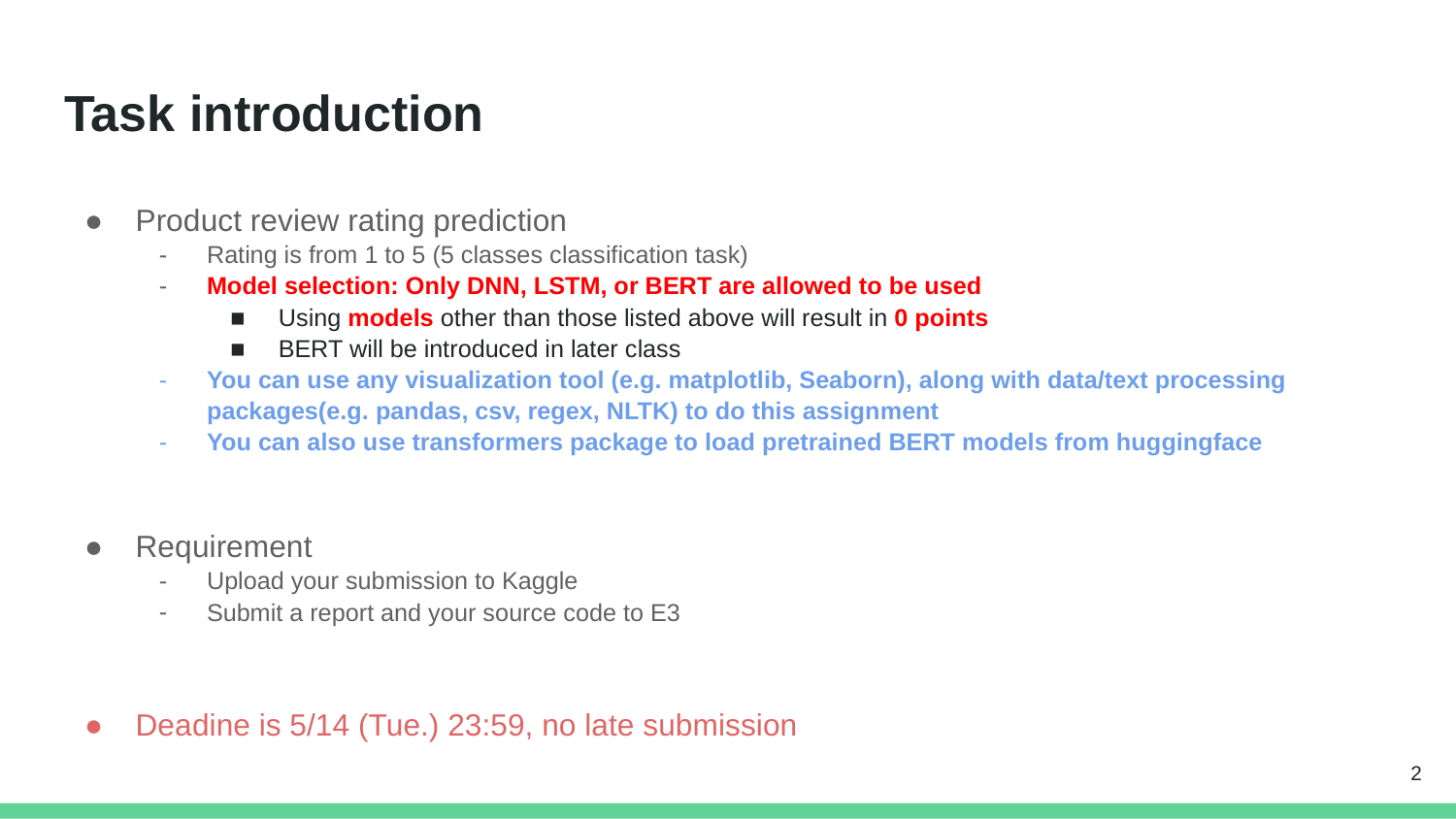

# Task introduction
Product review rating prediction
Rating is from 1 to 5 (5 classes classification task)
Model selection: Only DNN, LSTM, or BERT are allowed to be used
Using models other than those listed above will result in 0 points
BERT will be introduced in later class
You can use any visualization tool (e.g. matplotlib, Seaborn), along with data/text processing packages(e.g. pandas, csv, regex, NLTK) to do this assignment
You can also use transformers package to load pretrained BERT models from huggingface

Requirement
Upload your submission to Kaggle
Submit a report and your source code to E3

Deadine is 5/14 (Tue.) 23:59, no late submission
2